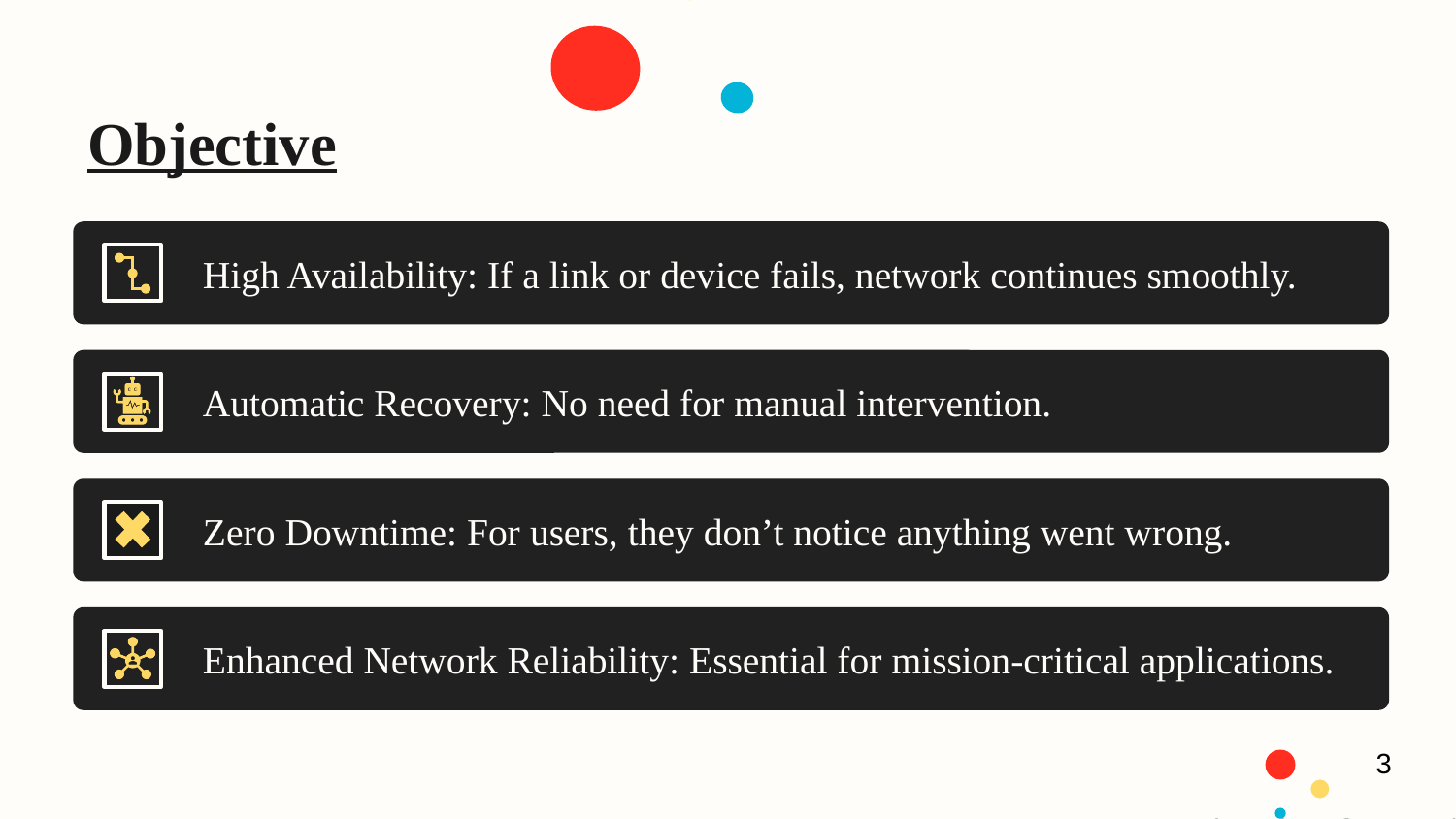

# Objective
High Availability: If a link or device fails, network continues smoothly.
Automatic Recovery: No need for manual intervention.
Zero Downtime: For users, they don’t notice anything went wrong.
Enhanced Network Reliability: Essential for mission-critical applications.

3